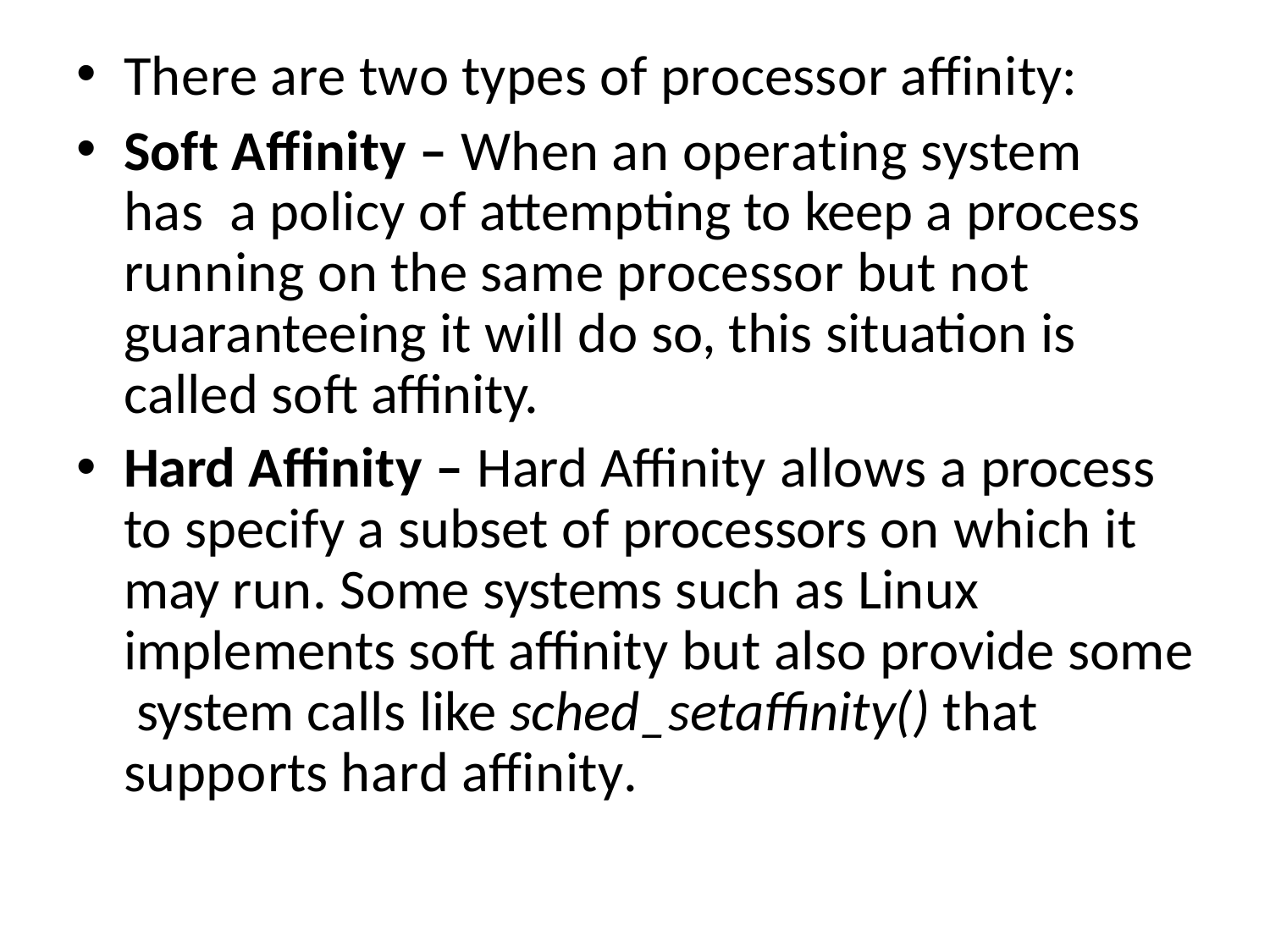

There are two types of processor affinity:
Soft Affinity – When an operating system has  a policy of attempting to keep a process  running on the same processor but not  guaranteeing it will do so, this situation is  called soft affinity.
Hard Affinity – Hard Affinity allows a process  to specify a subset of processors on which it  may run. Some systems such as Linux  implements soft affinity but also provide some  system calls like sched_setaffinity() that  supports hard affinity.